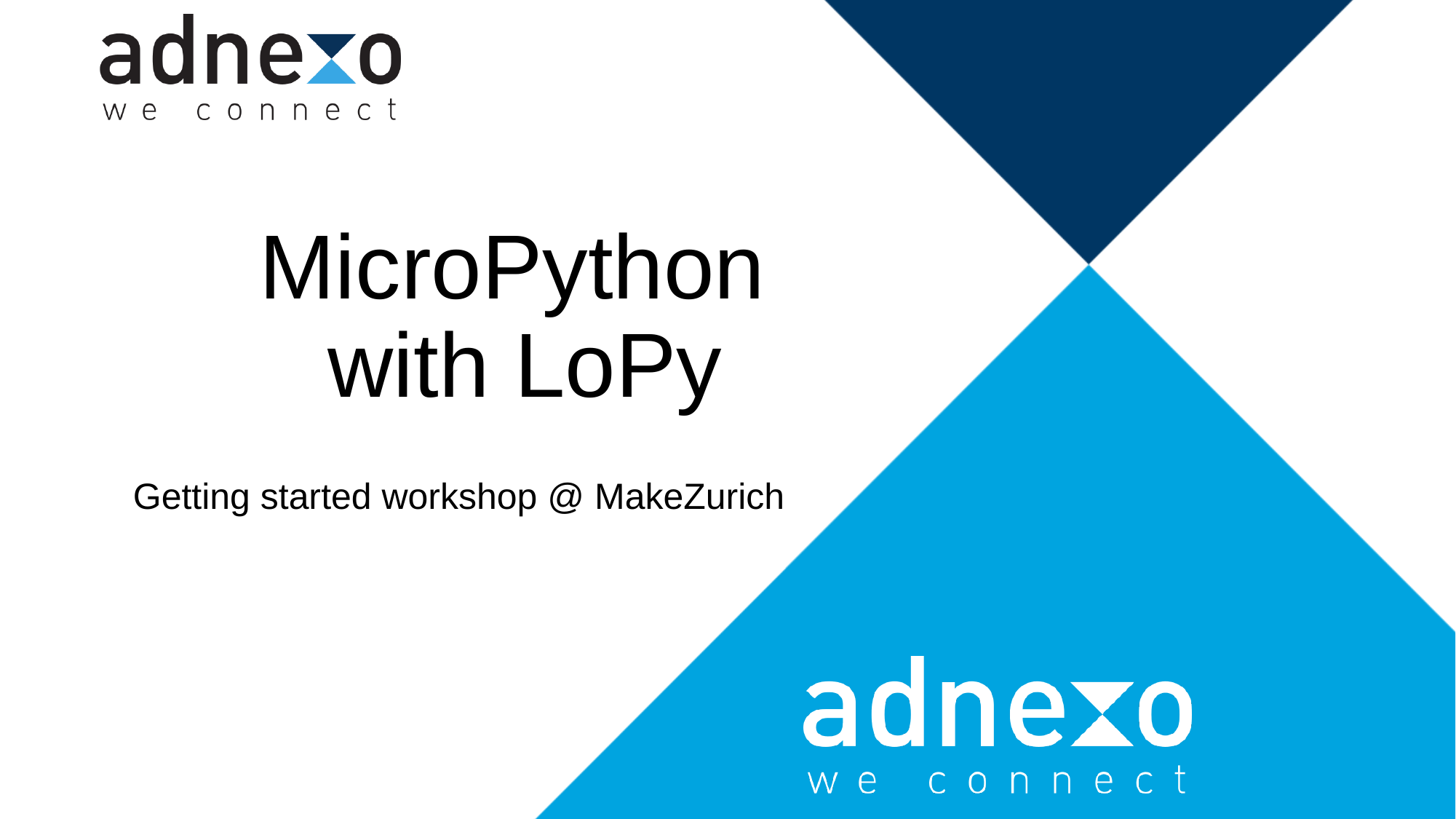

# MicroPython with LoPy
Getting started workshop @ MakeZurich